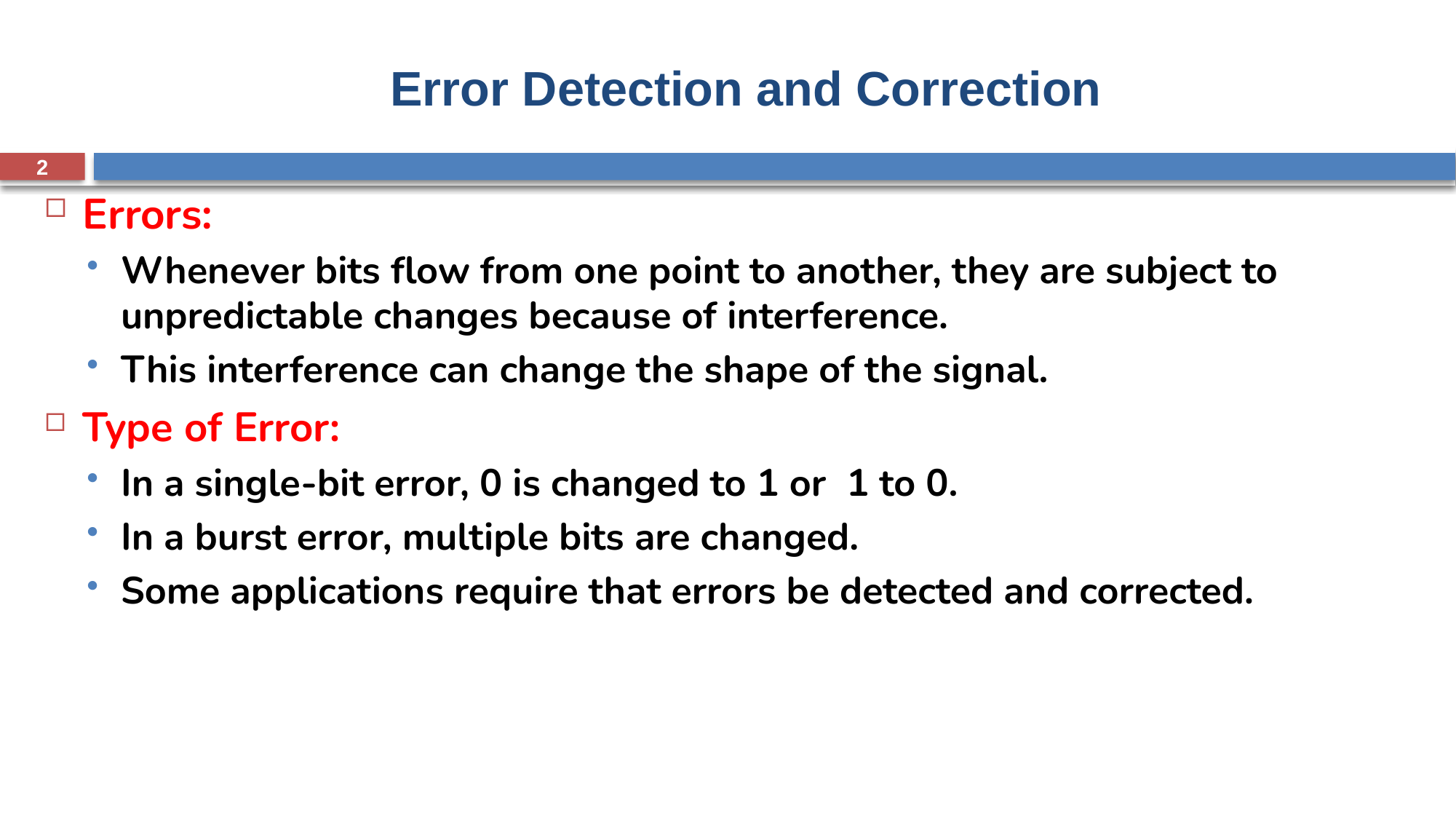

# Error Detection and Correction
2
Errors:
Whenever bits flow from one point to another, they are subject to unpredictable changes because of interference.
This interference can change the shape of the signal.
Type of Error:
In a single-bit error, 0 is changed to 1 or  1 to 0.
In a burst error, multiple bits are changed.
Some applications require that errors be detected and corrected.